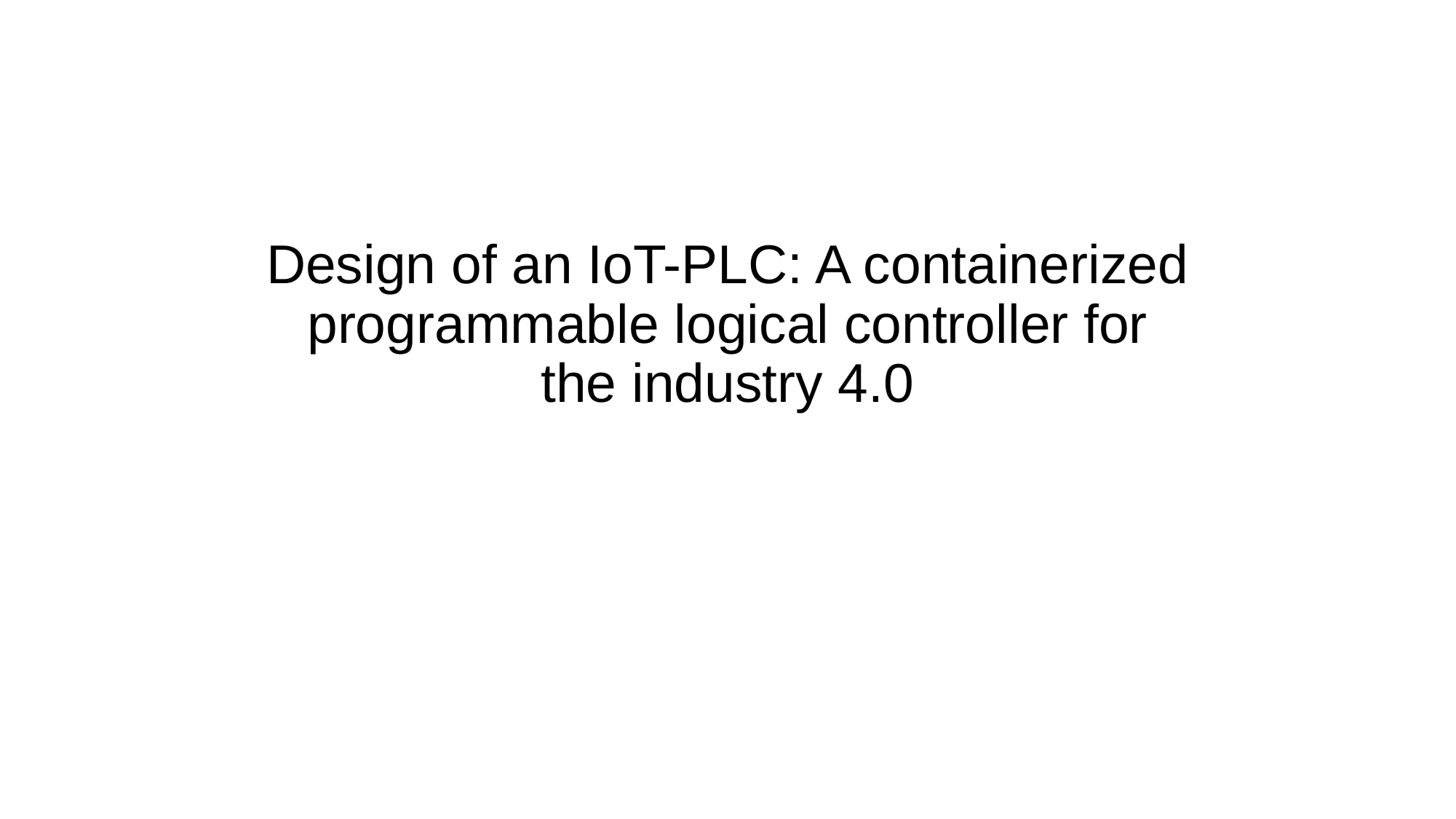

# Design of an IoT-PLC: A containerized programmable logical controller for the industry 4.0